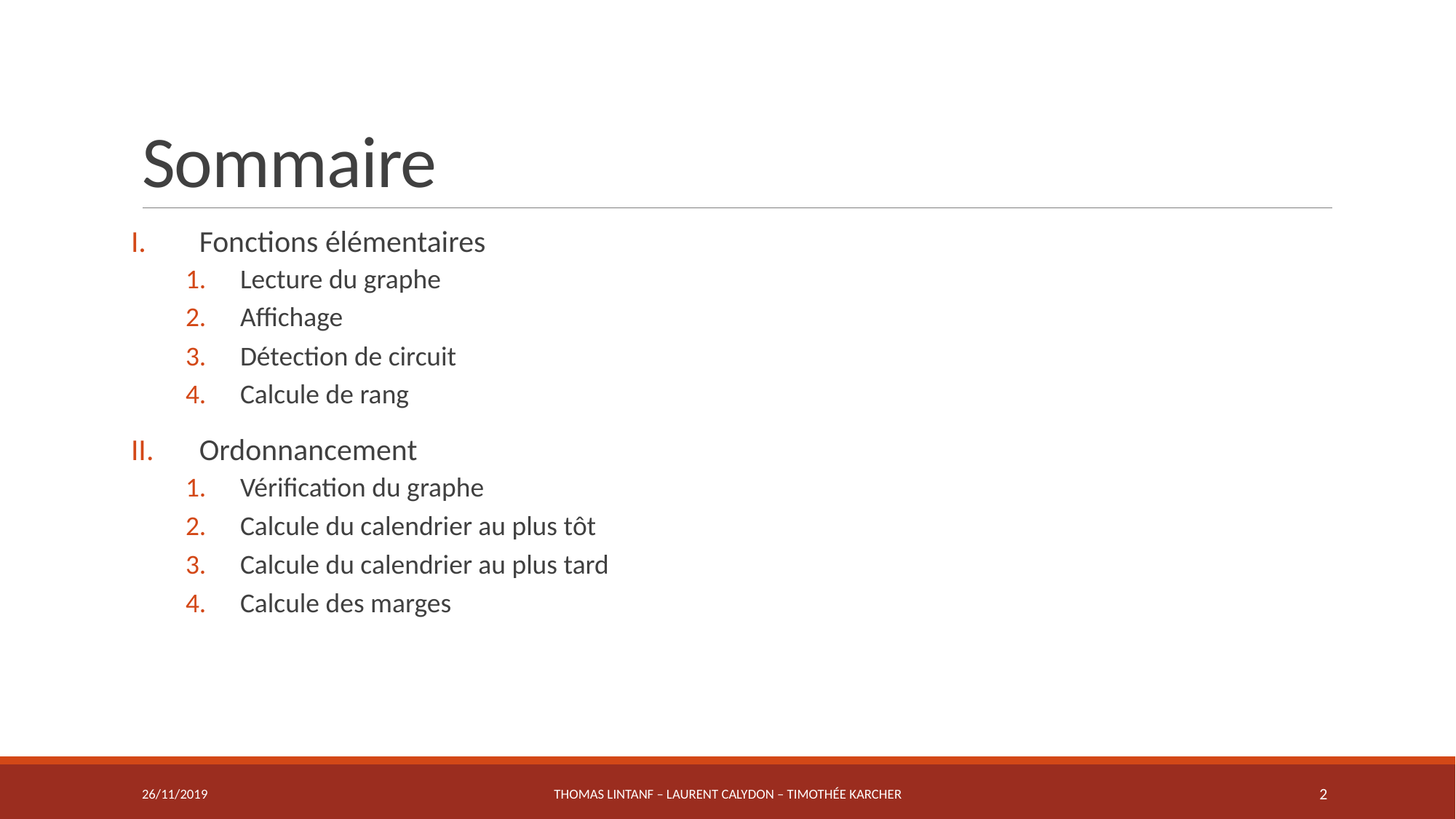

# Sommaire
Fonctions élémentaires
Lecture du graphe
Affichage
Détection de circuit
Calcule de rang
Ordonnancement
Vérification du graphe
Calcule du calendrier au plus tôt
Calcule du calendrier au plus tard
Calcule des marges
26/11/2019
Thomas LINTANF – Laurent CALYDON – Timothée KARCHER
2